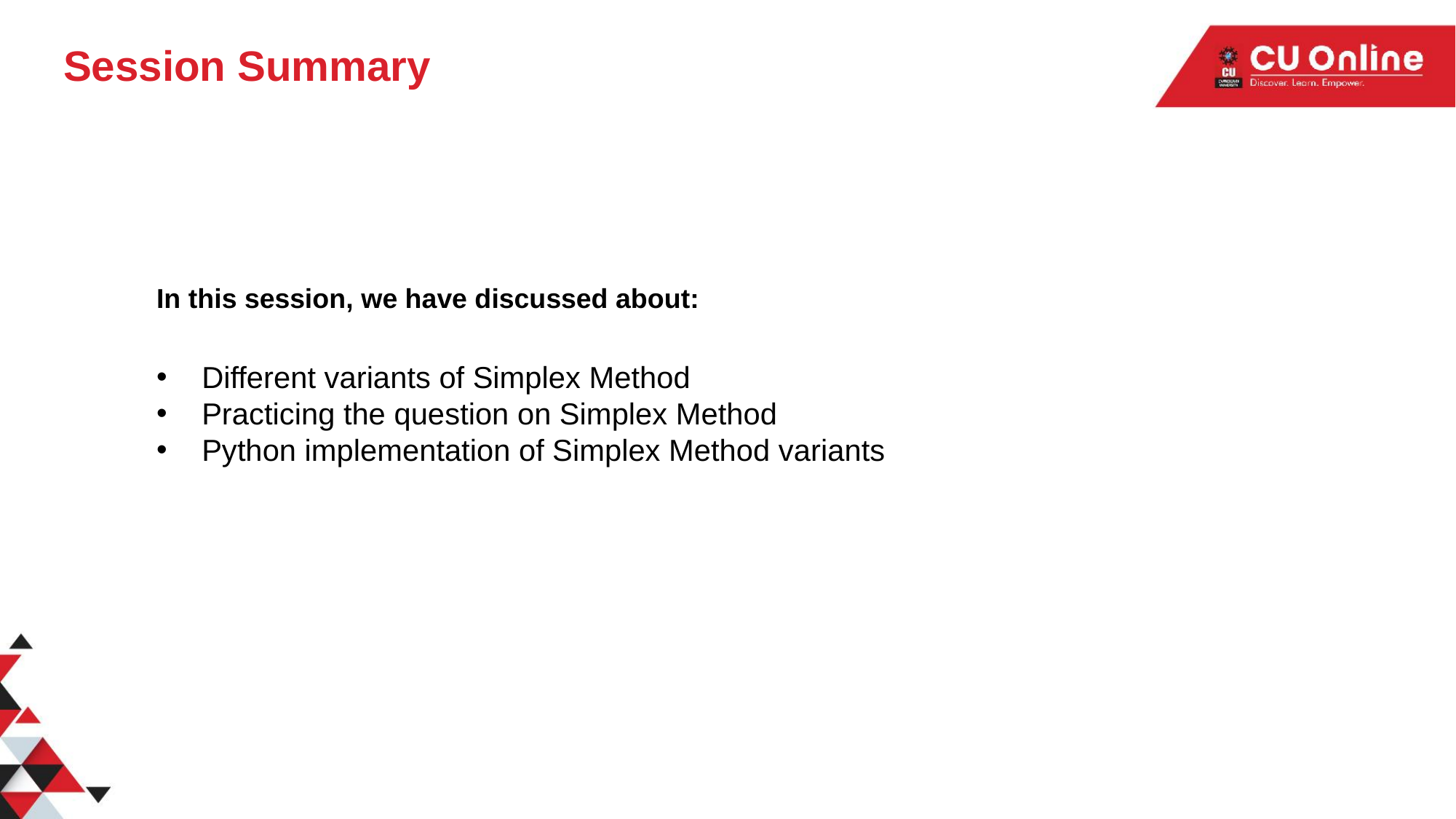

# Session Summary
In this session, we have discussed about:
Different variants of Simplex Method
Practicing the question on Simplex Method
Python implementation of Simplex Method variants